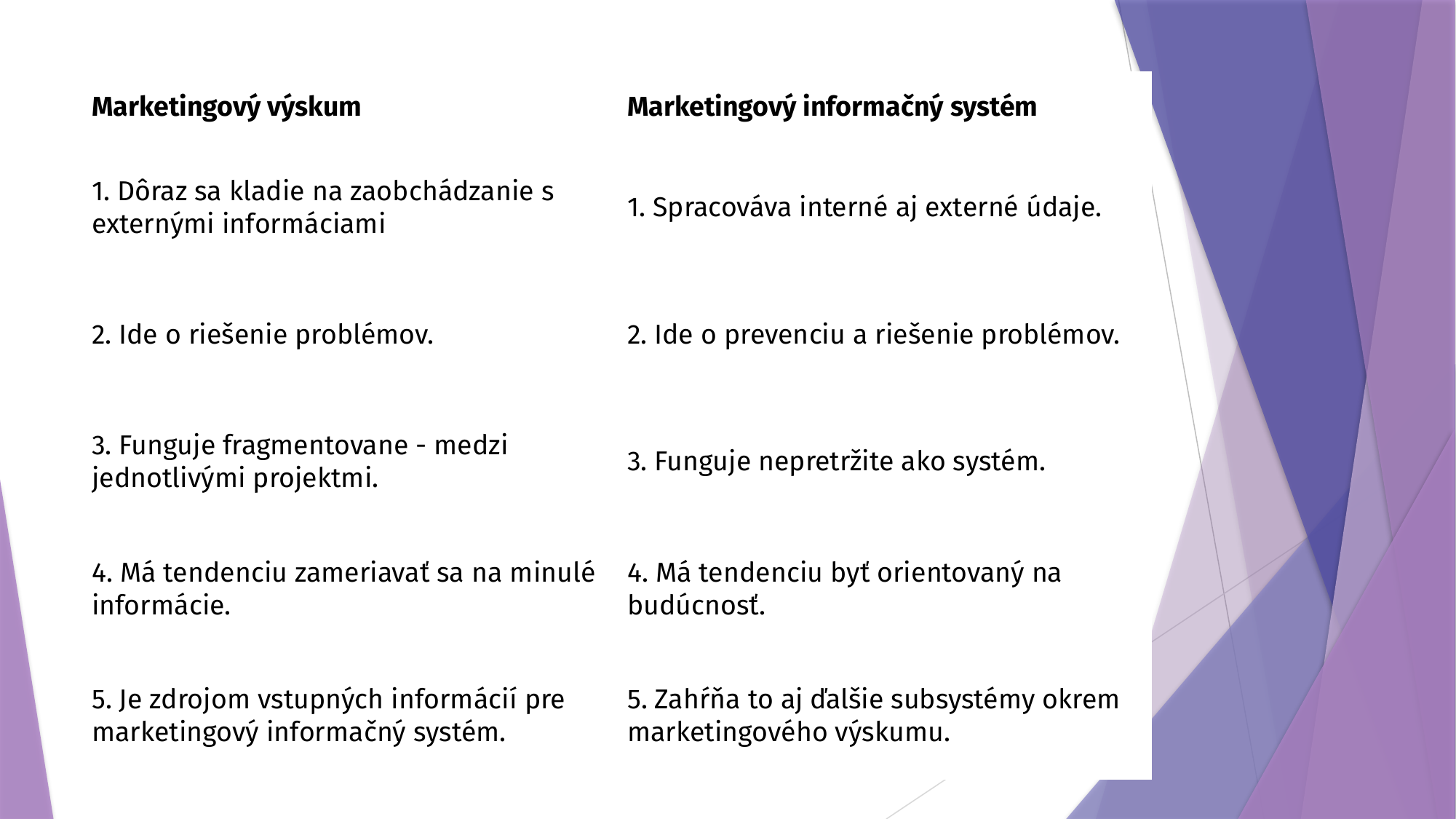

| Marketingový výskum | Marketingový informačný systém |
| --- | --- |
| 1. Dôraz sa kladie na zaobchádzanie s externými informáciami | 1. Spracováva interné aj externé údaje. |
| 2. Ide o riešenie problémov. | 2. Ide o prevenciu a riešenie problémov. |
| 3. Funguje fragmentovane - medzi jednotlivými projektmi. | 3. Funguje nepretržite ako systém. |
| 4. Má tendenciu zameriavať sa na minulé informácie. | 4. Má tendenciu byť orientovaný na budúcnosť. |
| 5. Je zdrojom vstupných informácií pre marketingový informačný systém. | 5. Zahŕňa to aj ďalšie subsystémy okrem marketingového výskumu. |